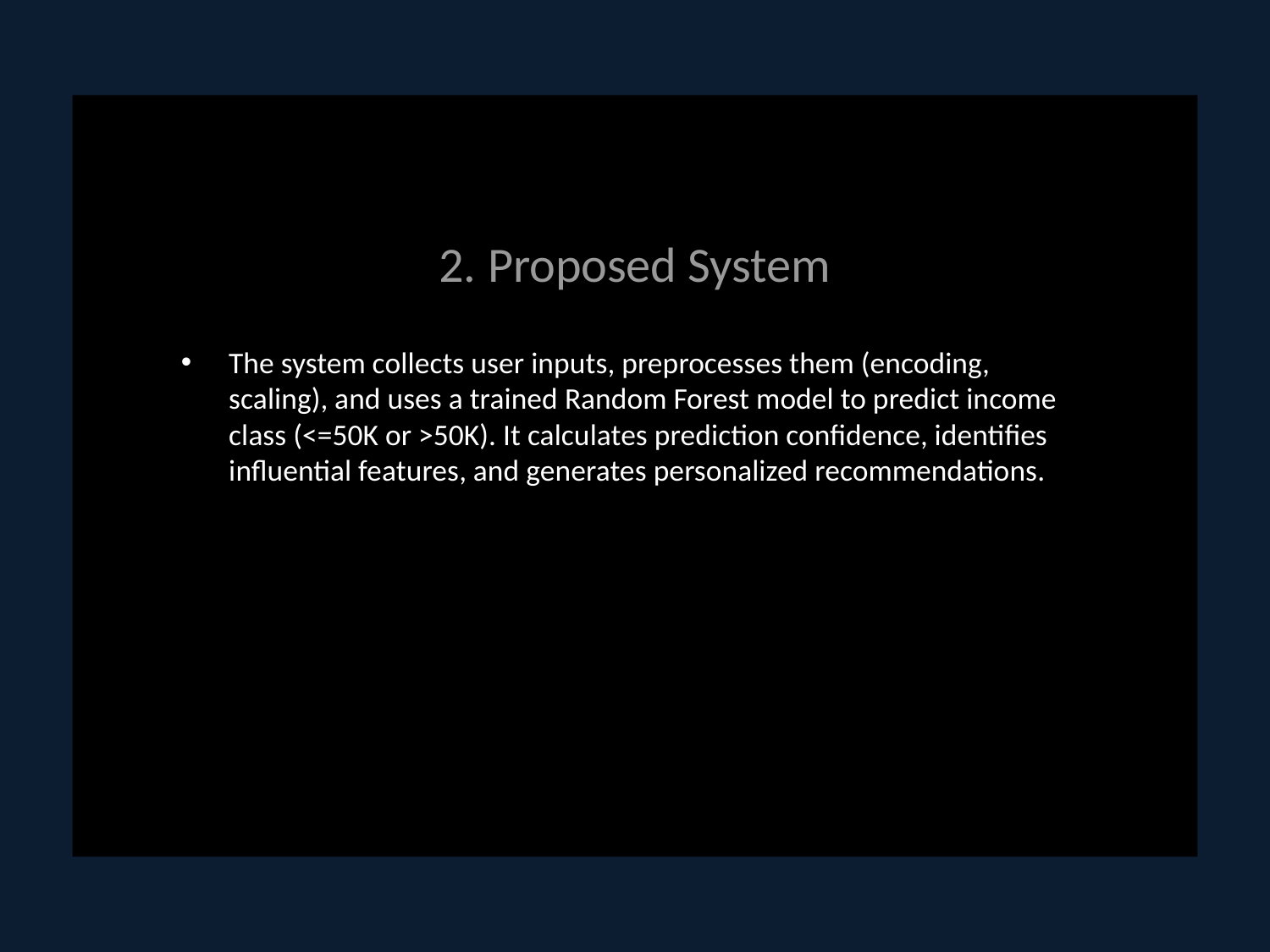

# 2. Proposed System
The system collects user inputs, preprocesses them (encoding, scaling), and uses a trained Random Forest model to predict income class (<=50K or >50K). It calculates prediction confidence, identifies influential features, and generates personalized recommendations.